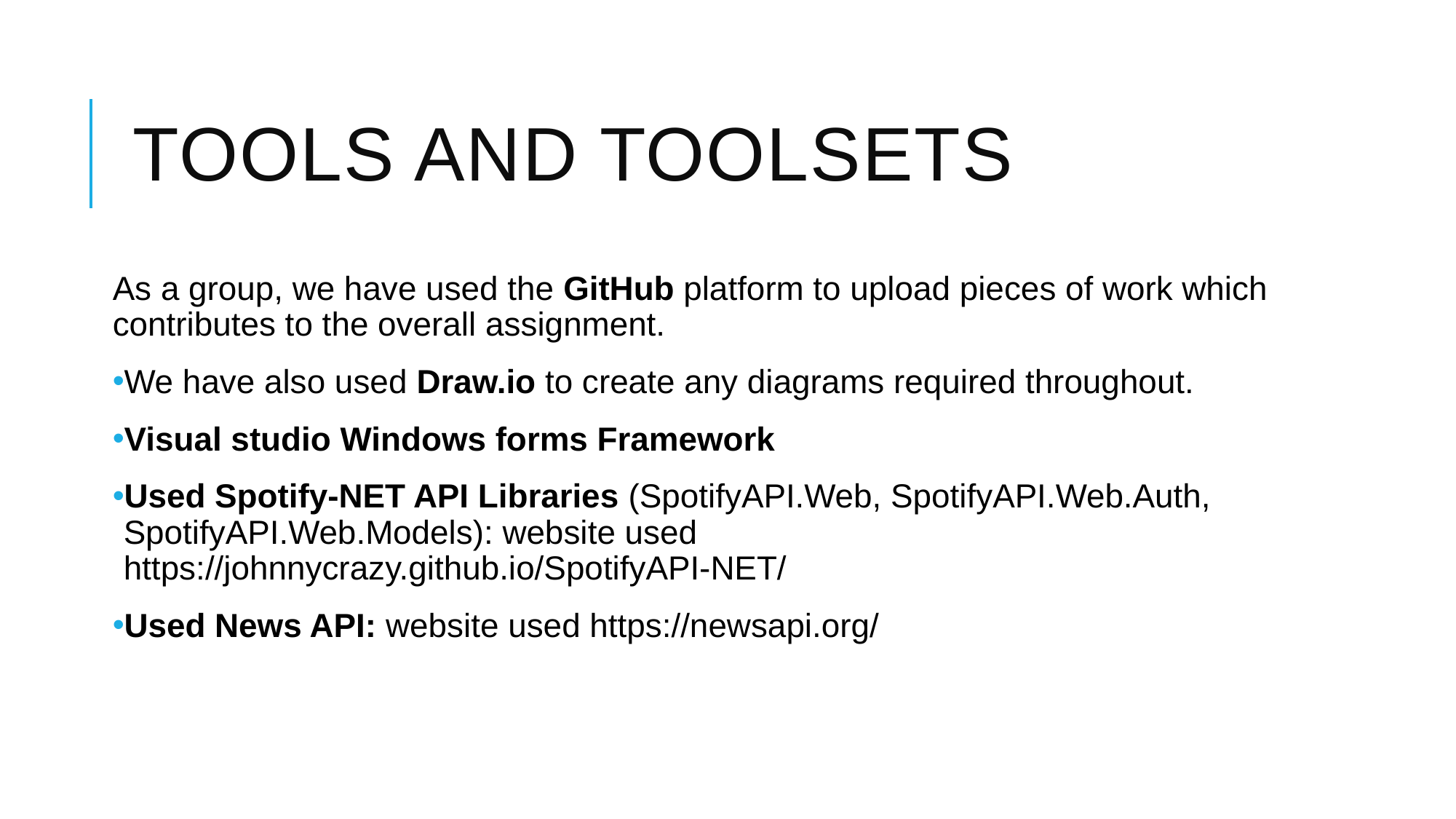

# Tools and Toolsets
As a group, we have used the GitHub platform to upload pieces of work which contributes to the overall assignment.
We have also used Draw.io to create any diagrams required throughout.
Visual studio Windows forms Framework
Used Spotify-NET API Libraries (SpotifyAPI.Web, SpotifyAPI.Web.Auth, SpotifyAPI.Web.Models): website used https://johnnycrazy.github.io/SpotifyAPI-NET/
Used News API: website used https://newsapi.org/